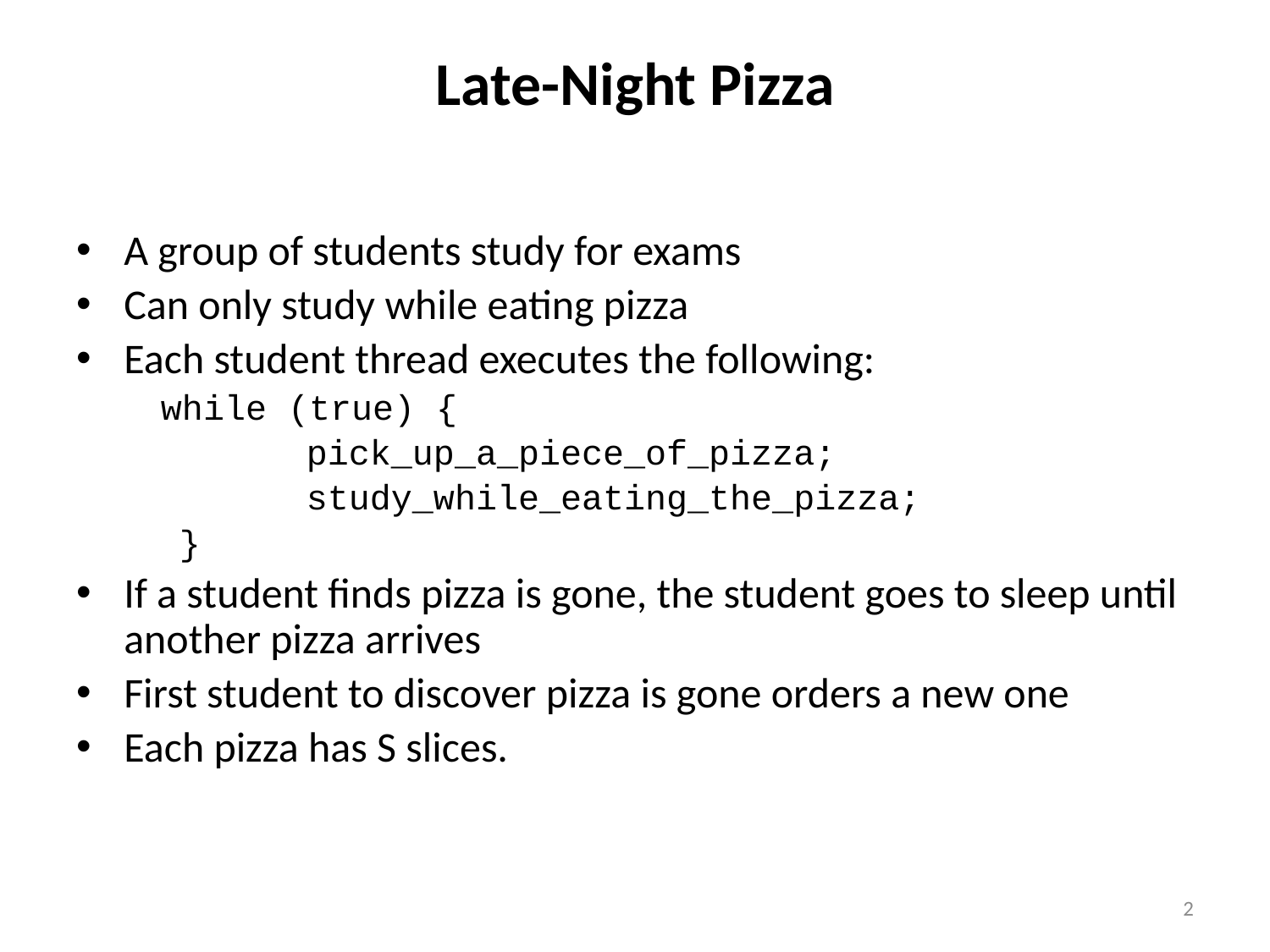

# Late-Night Pizza
A group of students study for exams
Can only study while eating pizza
Each student thread executes the following:
 while (true) {
		pick_up_a_piece_of_pizza;
		study_while_eating_the_pizza;
	}
If a student finds pizza is gone, the student goes to sleep until another pizza arrives
First student to discover pizza is gone orders a new one
Each pizza has S slices.
2